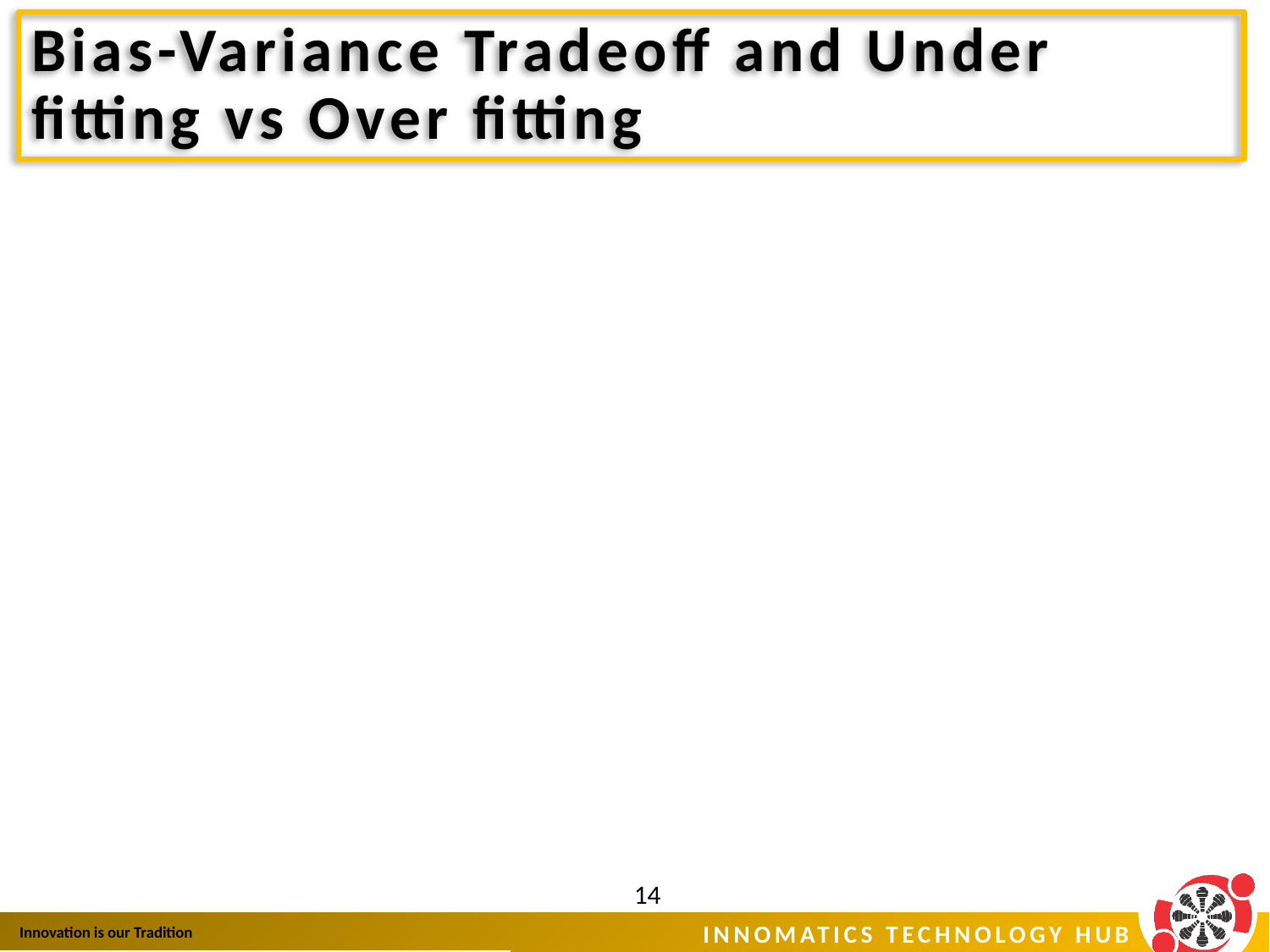

# Bias-Variance Tradeoff and Under fitting vs Over fitting